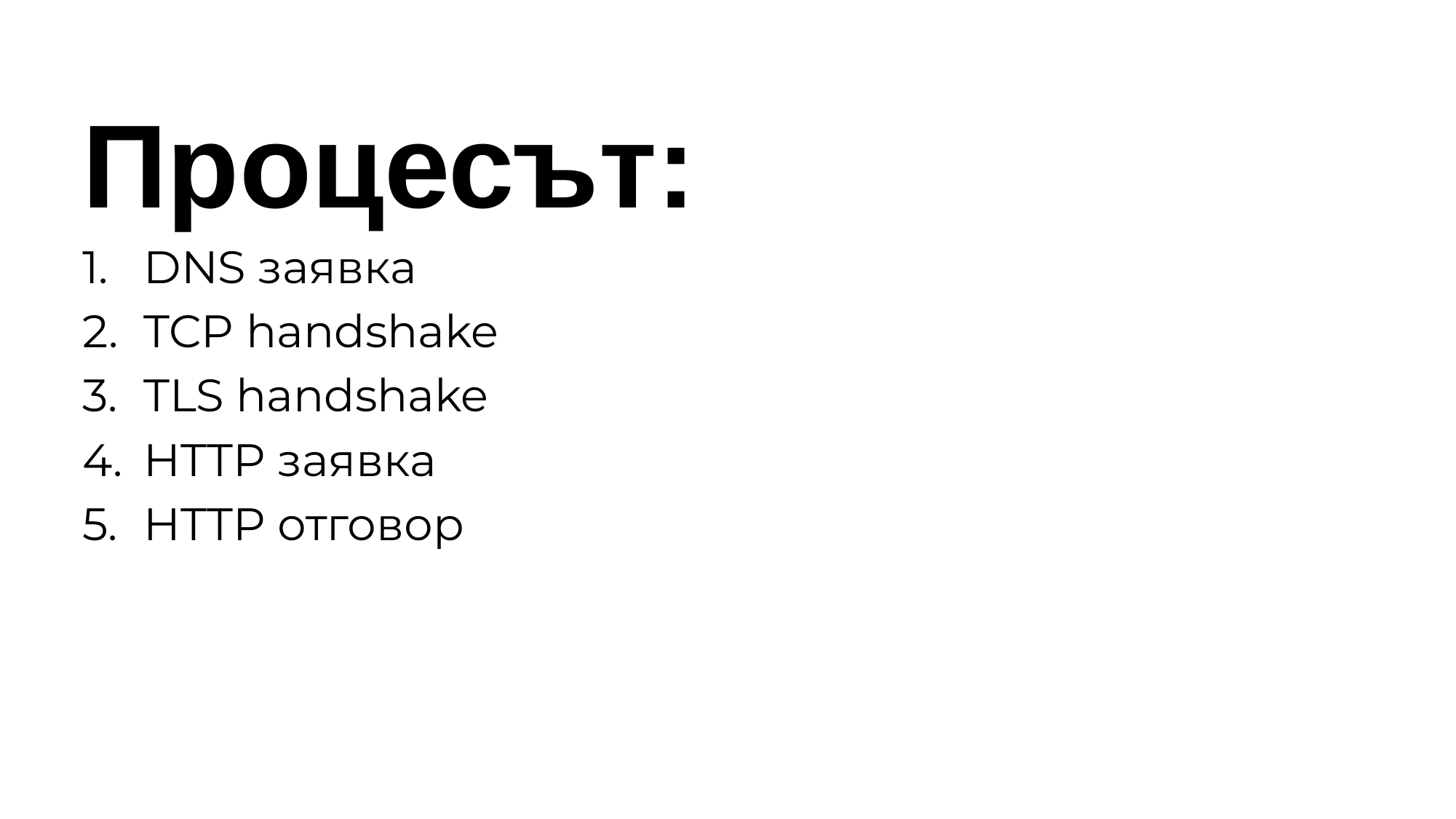

# Процесът:
DNS заявка
TCP handshake
TLS handshake
HTTP заявка
HTTP отговор